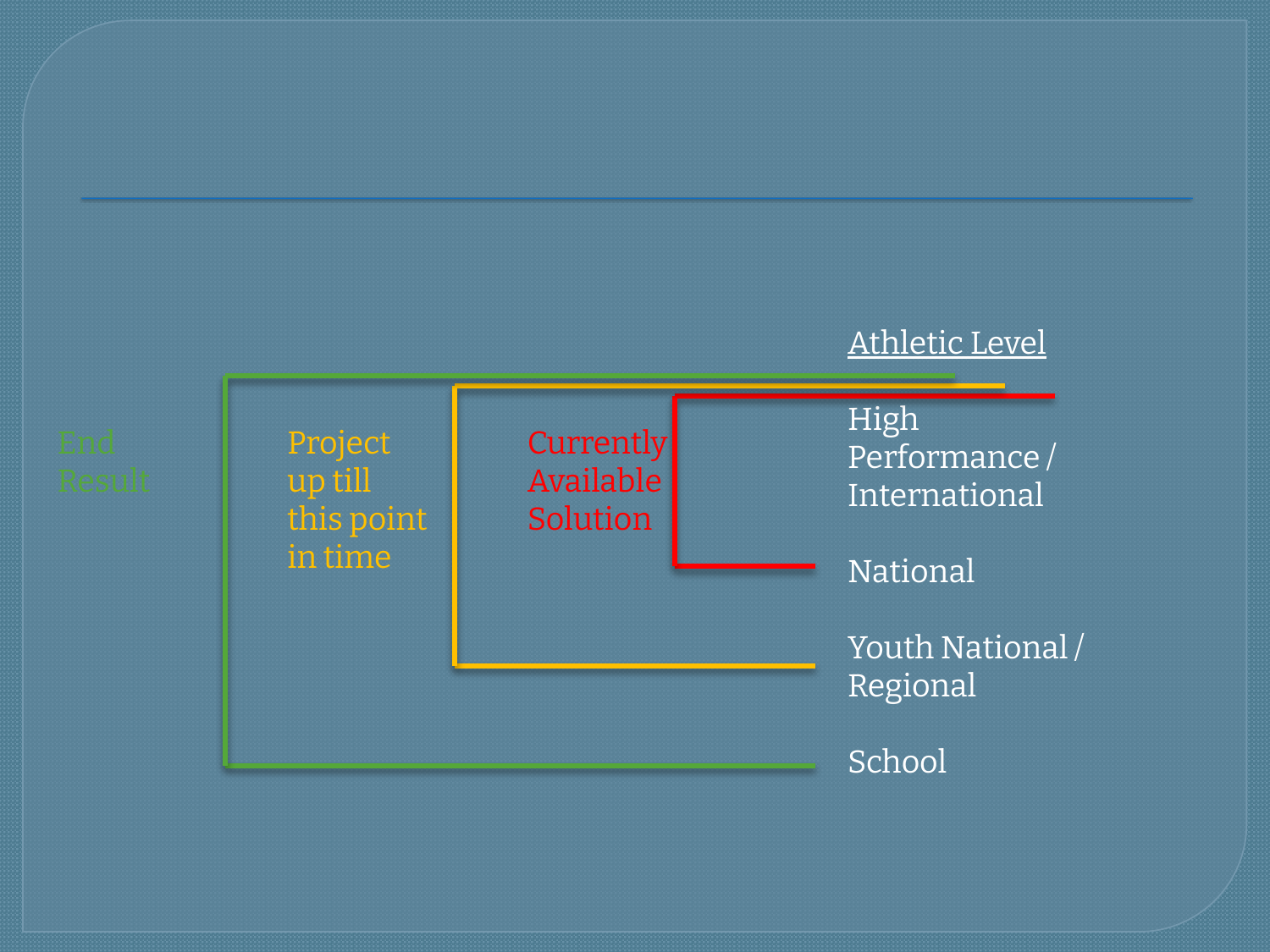

#
Athletic Level
High Performance / International

National

Youth National / Regional

School

End Result
Project up till this point in time
Currently Available Solution